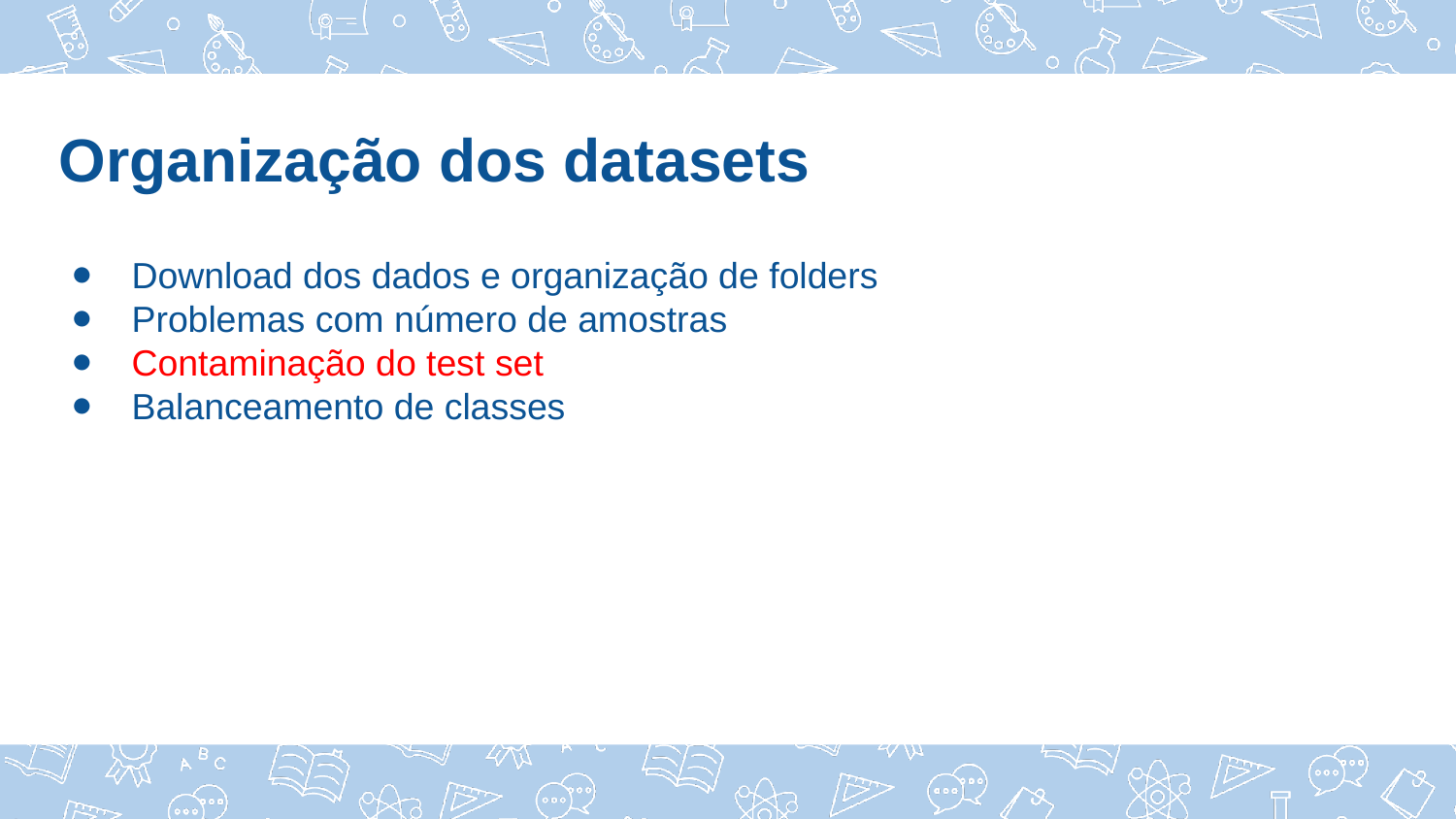

Organização dos datasets

Download dos dados e organização de folders
Problemas com número de amostras
Contaminação do test set
Balanceamento de classes